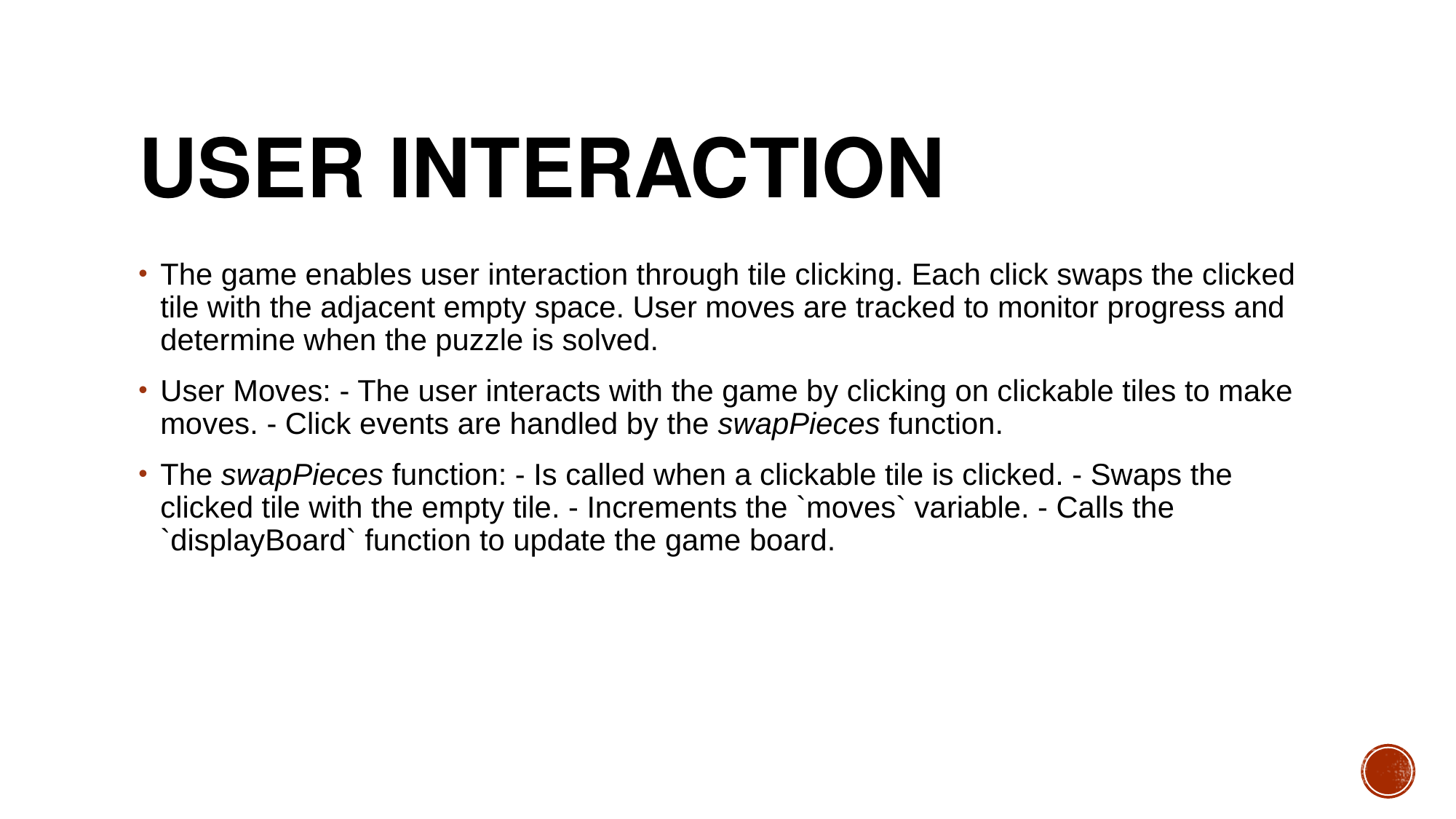

# User Interaction
The game enables user interaction through tile clicking. Each click swaps the clicked tile with the adjacent empty space. User moves are tracked to monitor progress and determine when the puzzle is solved.
User Moves: - The user interacts with the game by clicking on clickable tiles to make moves. - Click events are handled by the swapPieces function.
The swapPieces function: - Is called when a clickable tile is clicked. - Swaps the clicked tile with the empty tile. - Increments the `moves` variable. - Calls the `displayBoard` function to update the game board.